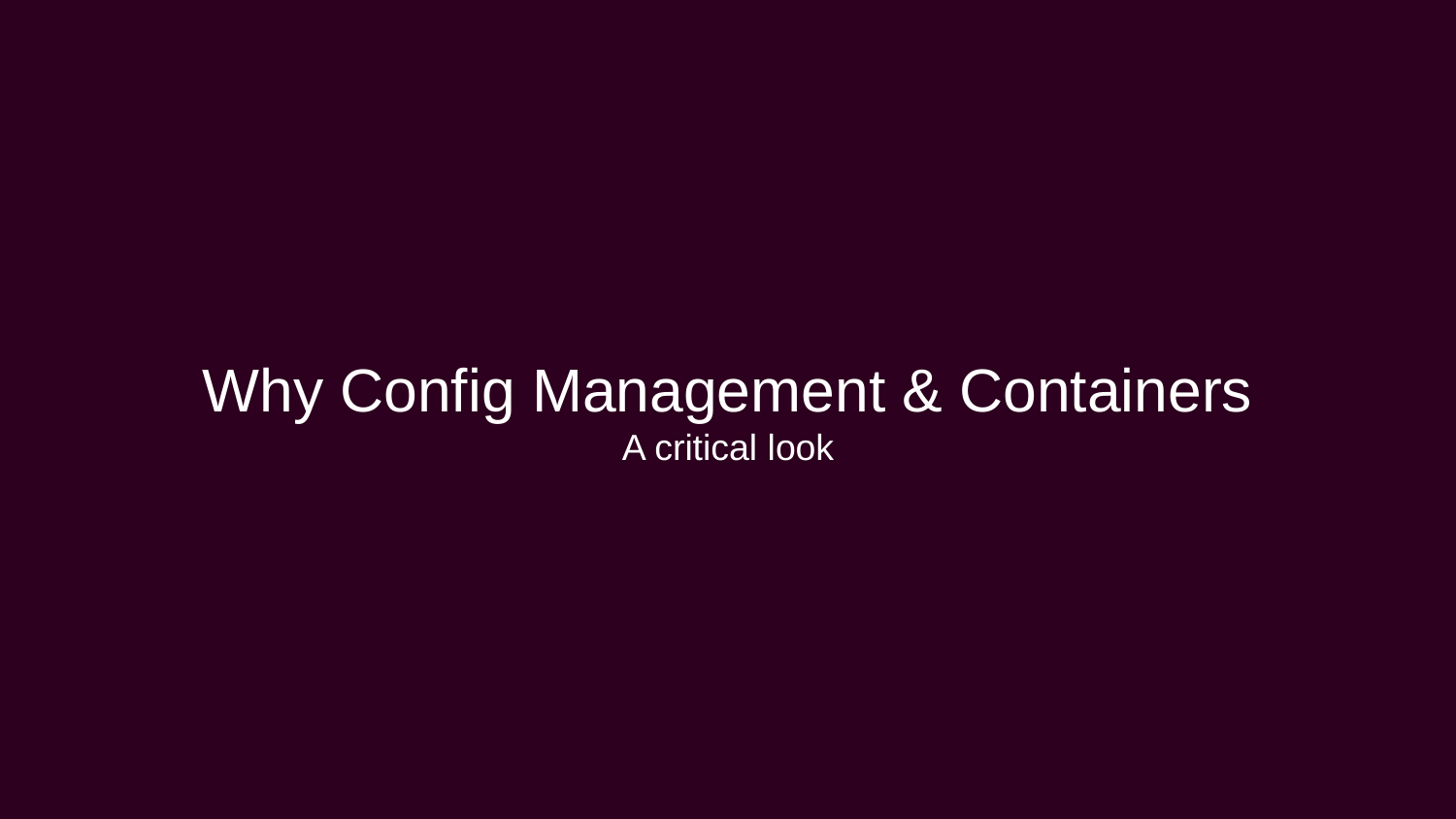

# Why Config Management & Containers
A critical look